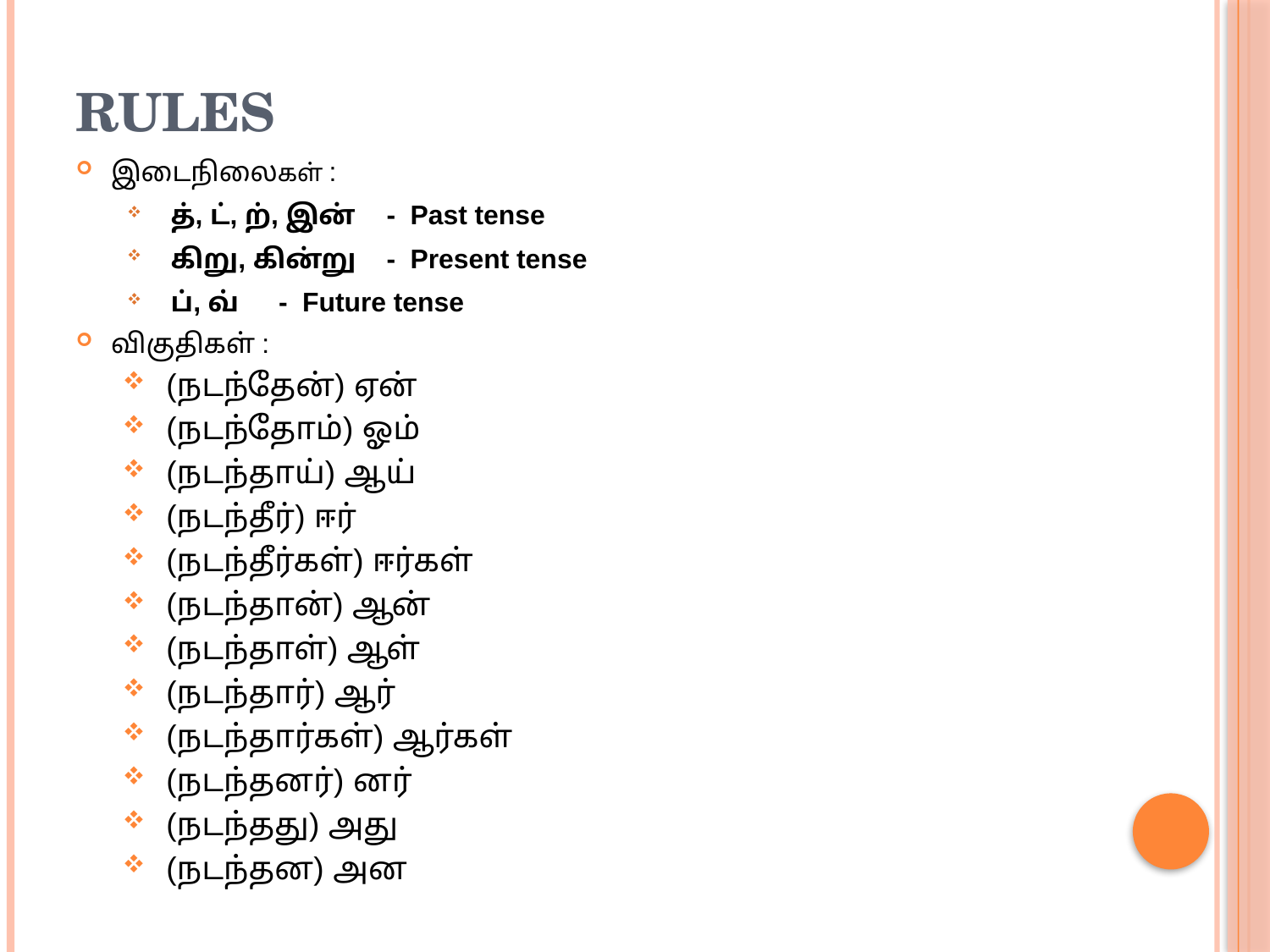

# Rules
இடைநிலைகள் :
த், ட், ற், இன்	-  Past tense
கிறு, கின்று	-  Present tense
ப், வ்		-  Future tense
விகுதிகள் :
 (நடந்தேன்) ஏன்
 (நடந்தோம்) ஓம்
 (நடந்தாய்) ஆய்
 (நடந்தீர்) ஈர்
 (நடந்தீர்கள்) ஈர்கள்
 (நடந்தான்) ஆன்
 (நடந்தாள்) ஆள்
 (நடந்தார்) ஆர்
 (நடந்தார்கள்) ஆர்கள்
 (நடந்தனர்) னர்
 (நடந்தது) அது
 (நடந்தன) அன